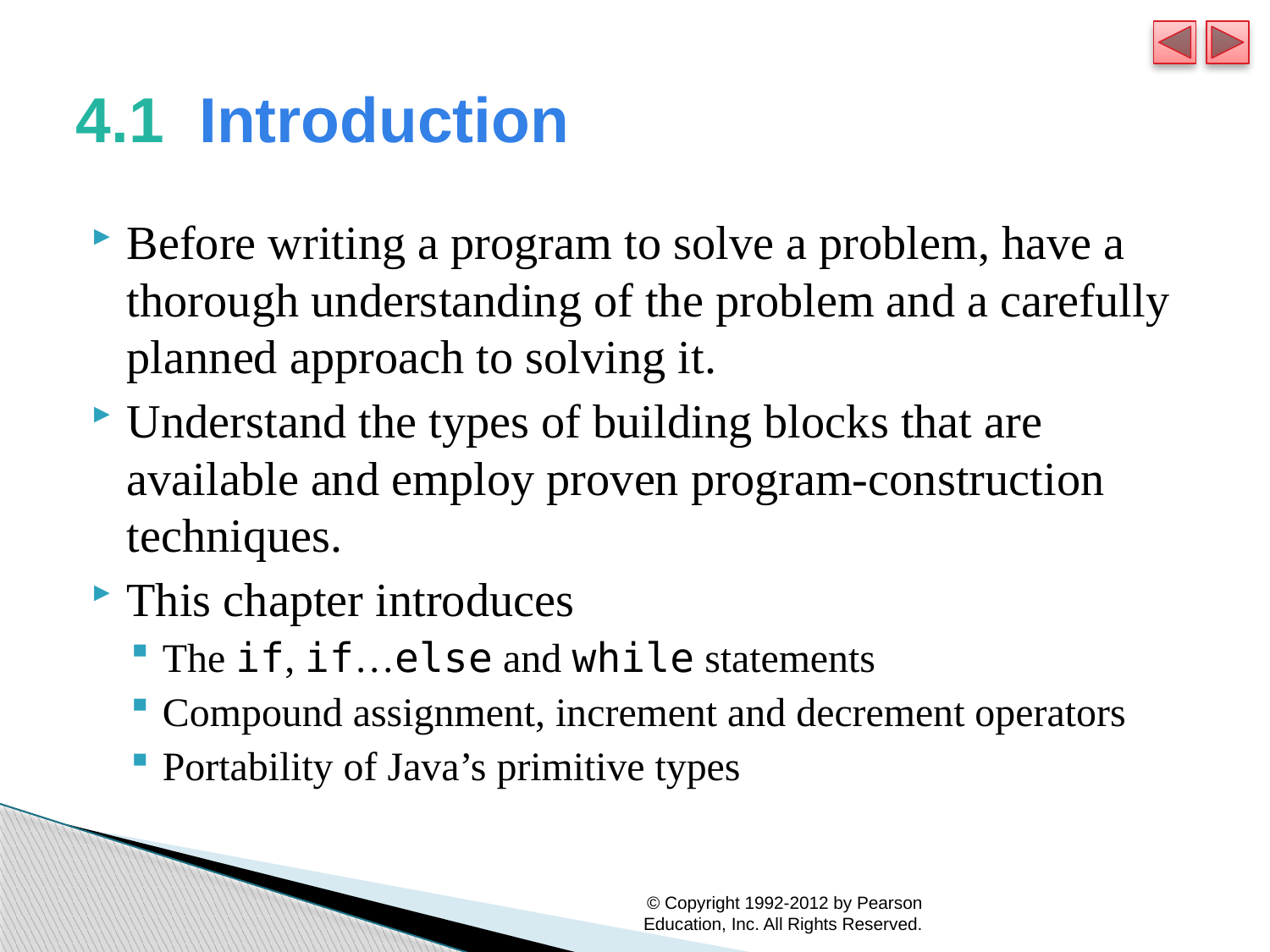

# 4.1  Introduction
Before writing a program to solve a problem, have a thorough understanding of the problem and a carefully planned approach to solving it.
Understand the types of building blocks that are available and employ proven program-construction techniques.
This chapter introduces
The if, if…else and while statements
Compound assignment, increment and decrement operators
Portability of Java’s primitive types
© Copyright 1992-2012 by Pearson Education, Inc. All Rights Reserved.